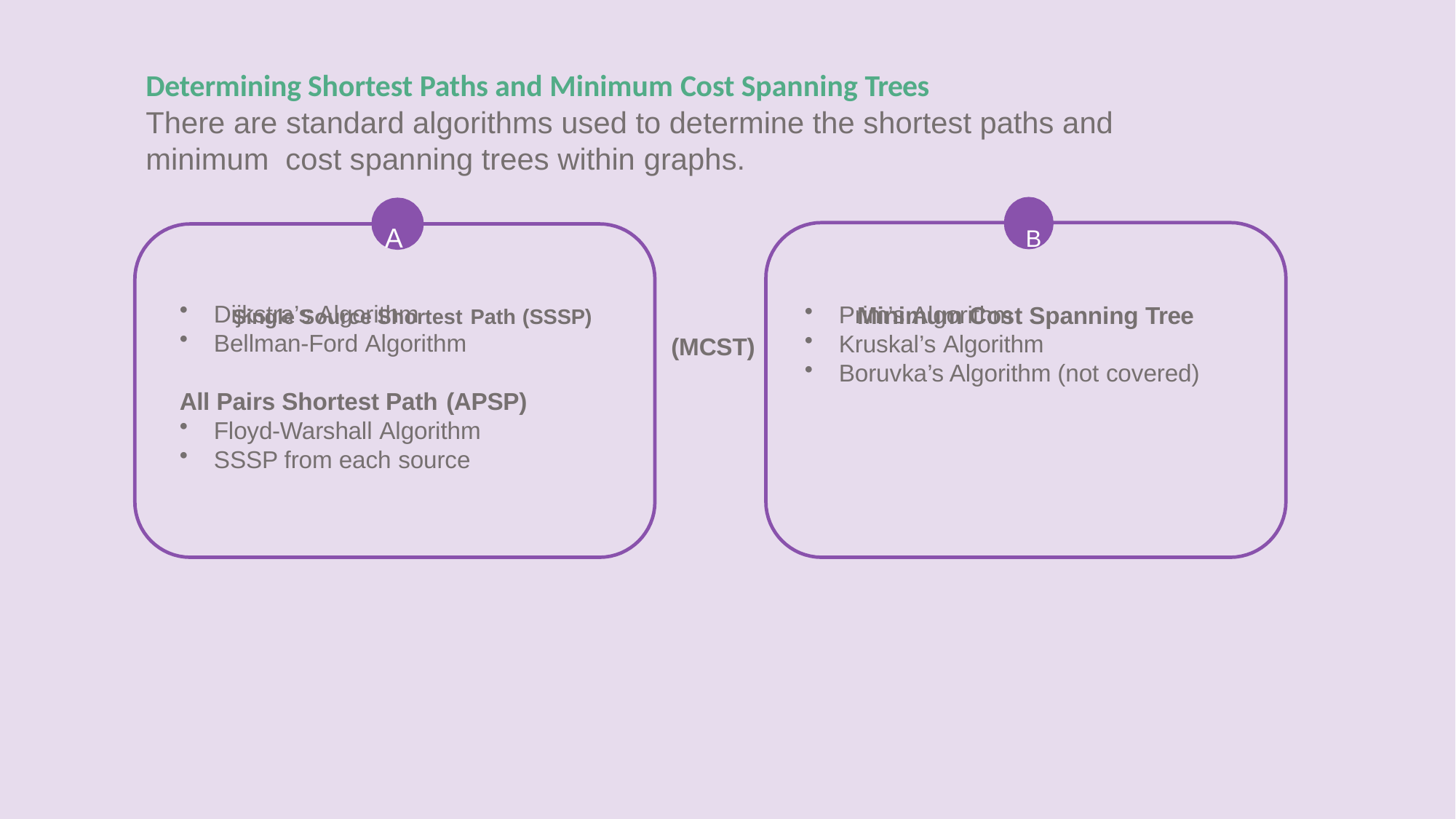

# Determining Shortest Paths and Minimum Cost Spanning Trees
There are standard algorithms used to determine the shortest paths and minimum  cost spanning trees within graphs.

A	B

Single Source Shortest Path (SSSP)	Minimum Cost Spanning Tree (MCST)

Dijkstra’s Algorithm
Bellman-Ford Algorithm
Prim’s Algorithm
Kruskal’s Algorithm
Boruvka’s Algorithm (not covered)
All Pairs Shortest Path (APSP)
Floyd-Warshall Algorithm
SSSP from each source